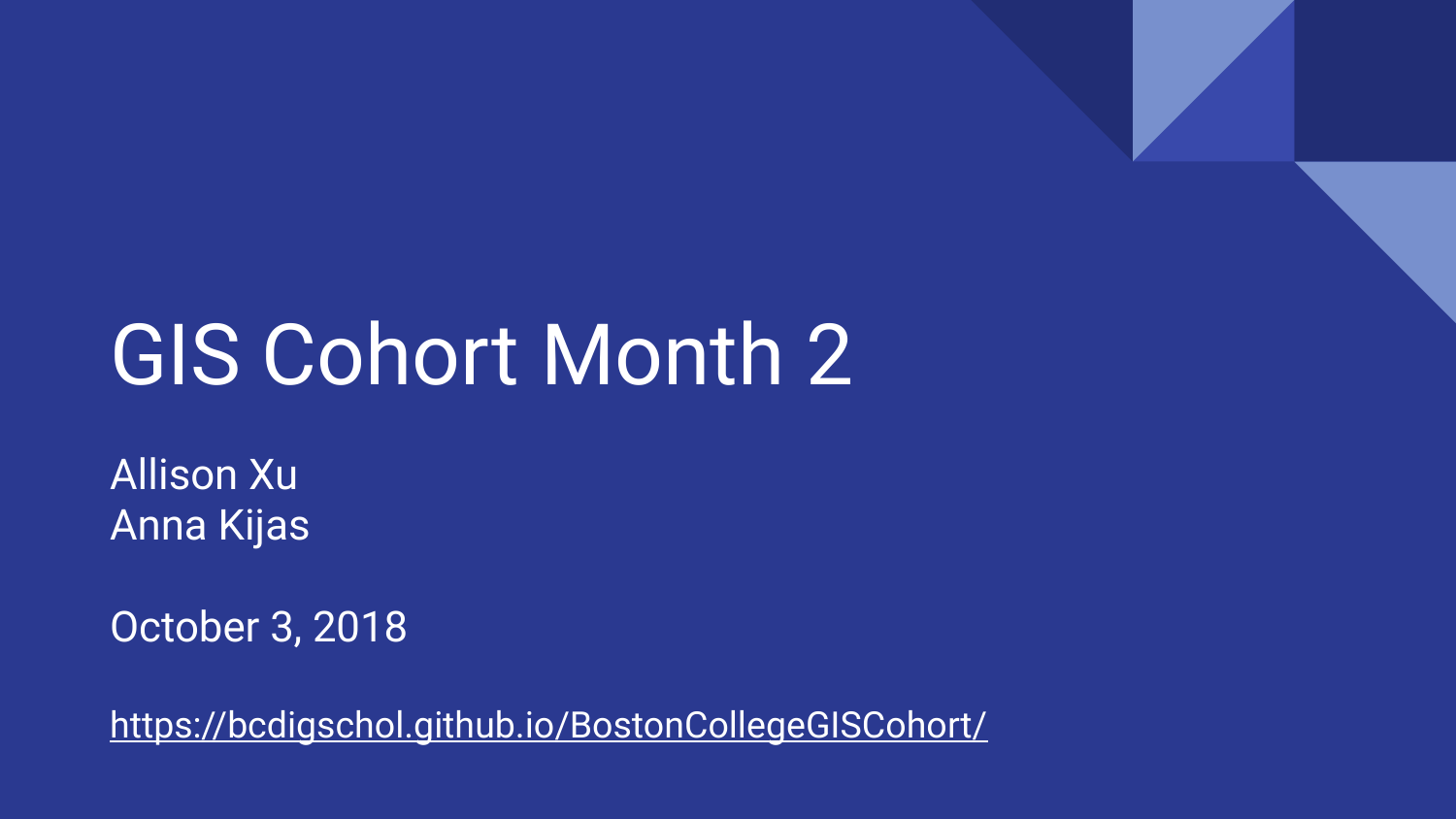

# GIS Cohort Month 2
Allison Xu
Anna Kijas

October 3, 2018

https://bcdigschol.github.io/BostonCollegeGISCohort/